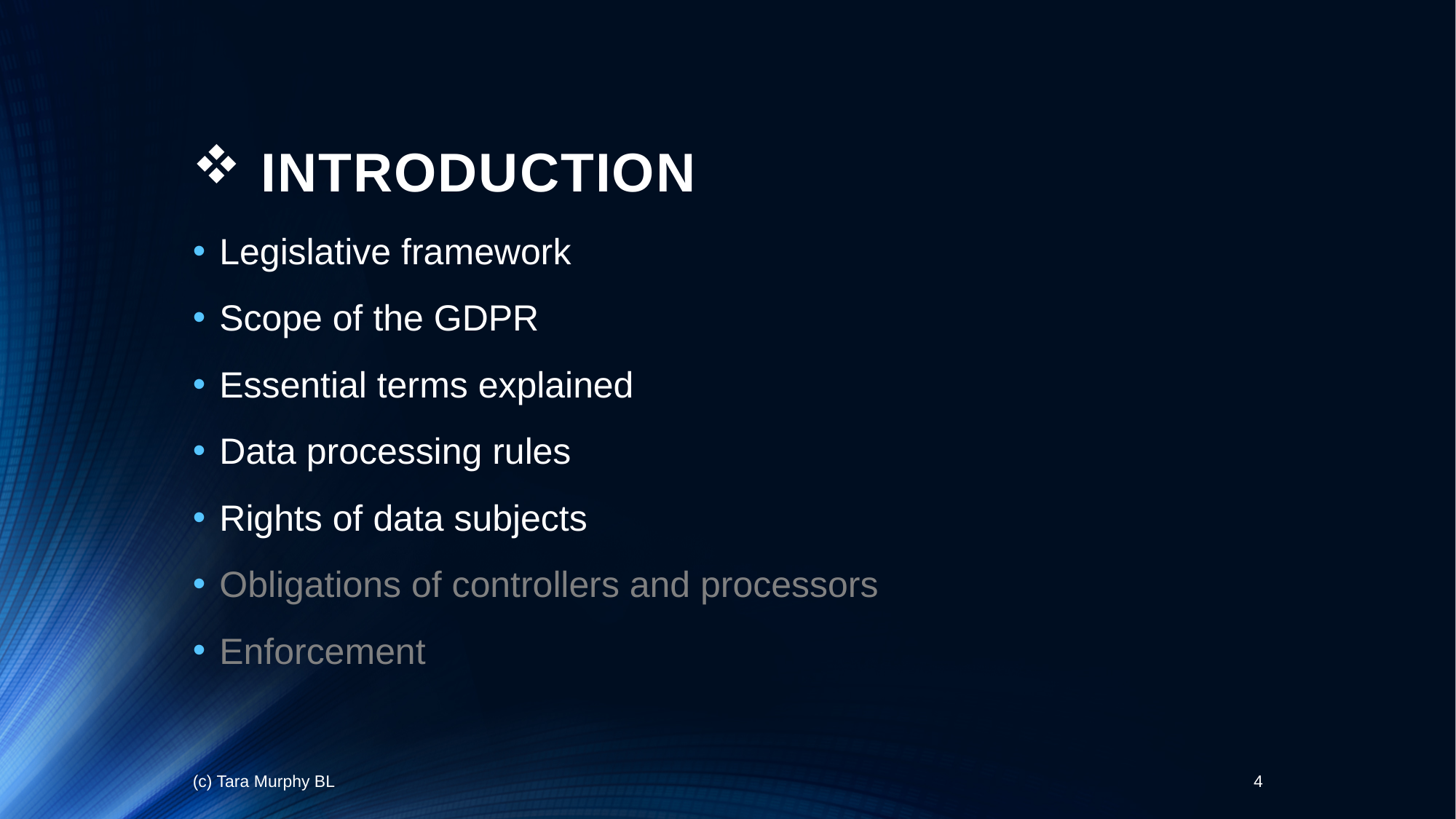

# INTRODUCTION
Legislative framework
Scope of the GDPR
Essential terms explained
Data processing rules
Rights of data subjects
Obligations of controllers and processors
Enforcement
(c) Tara Murphy BL
4